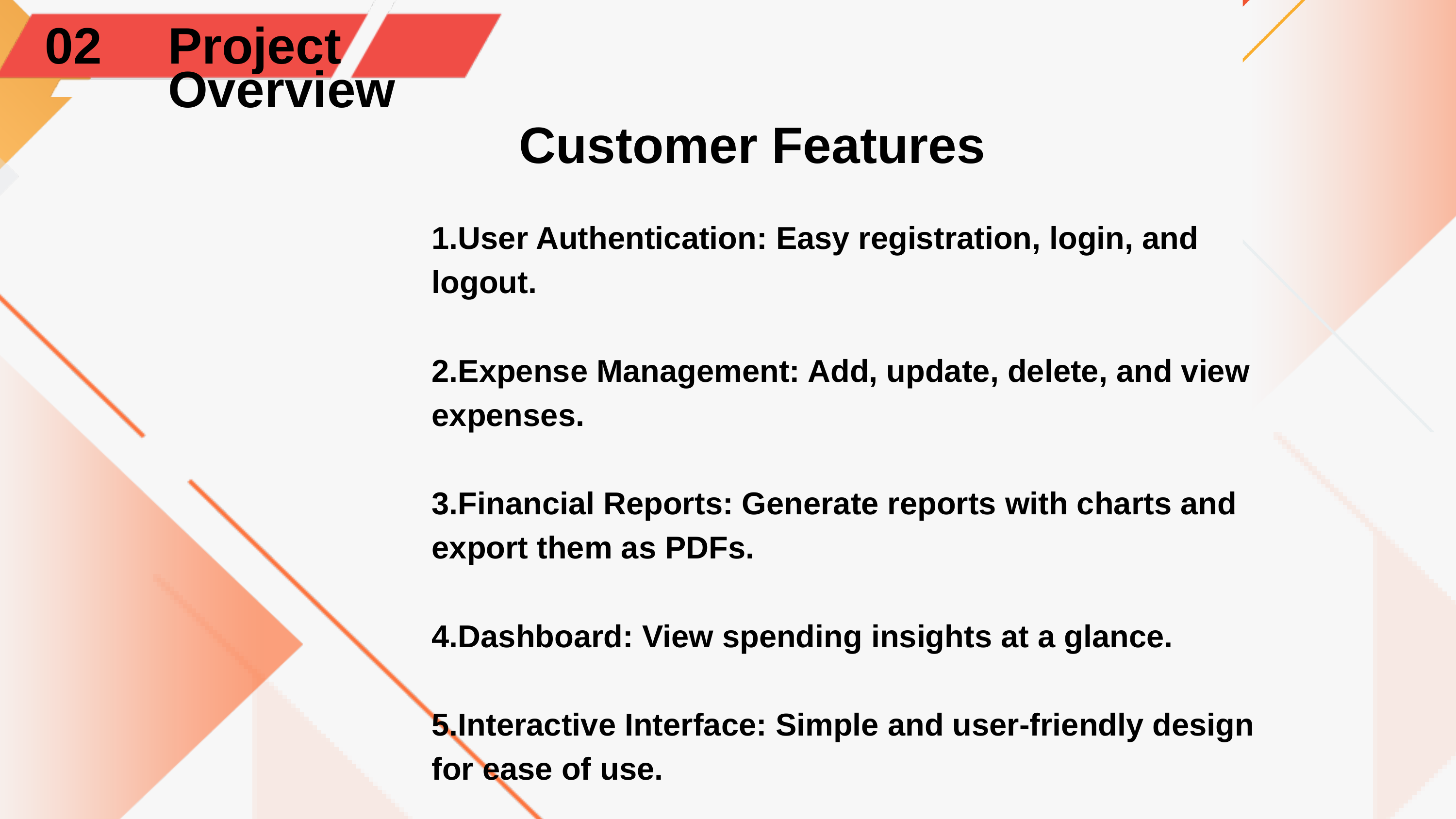

02
Project Overview
Customer Features

1.User Authentication: Easy registration, login, and logout.

2.Expense Management: Add, update, delete, and view expenses.

3.Financial Reports: Generate reports with charts and export them as PDFs.

4.Dashboard: View spending insights at a glance.

5.Interactive Interface: Simple and user-friendly design for ease of use.